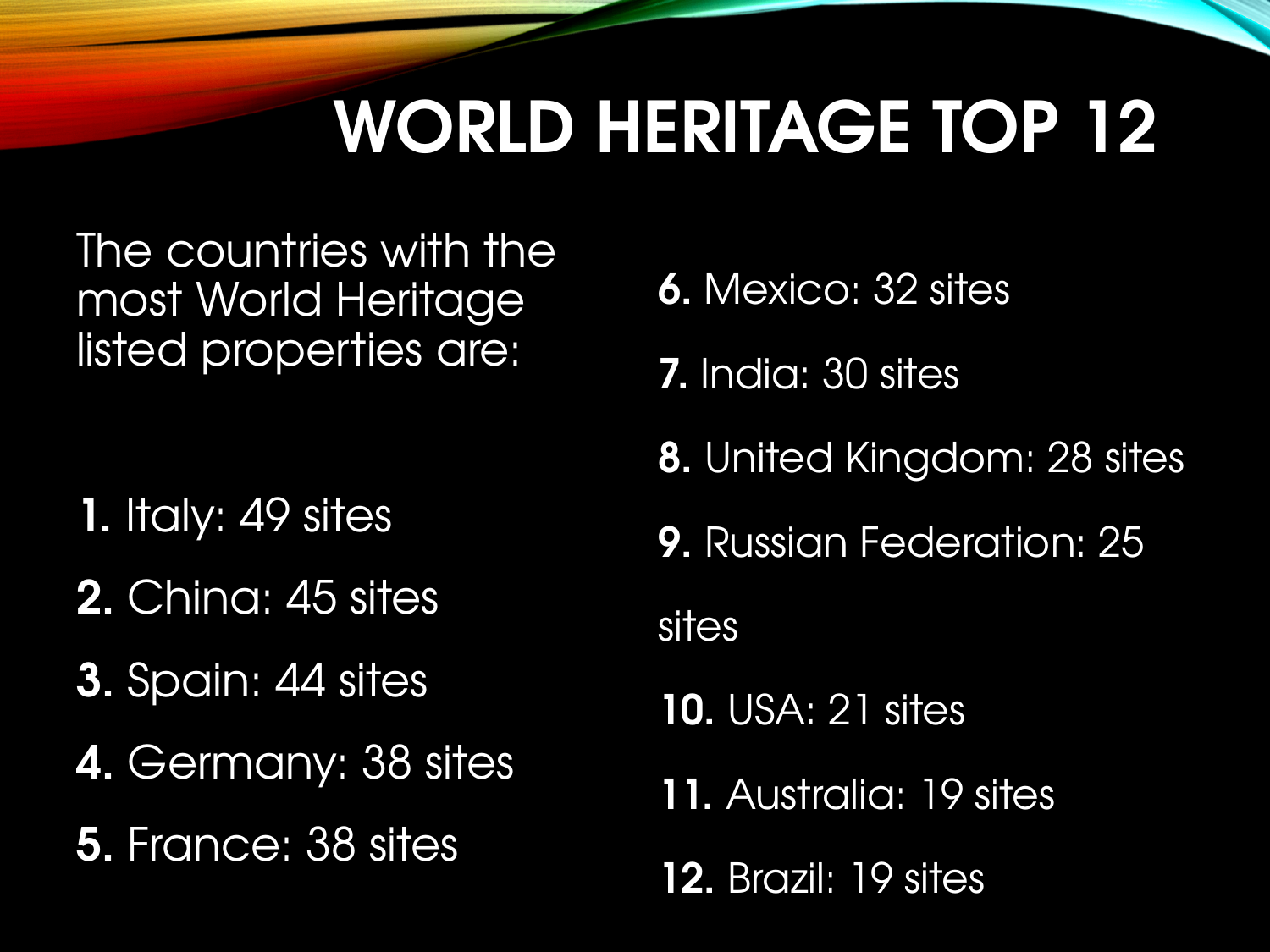

# World Heritage Top 12

The countries with the most World Heritage listed properties are:
1. Italy: 49 sites
2. China: 45 sites
3. Spain: 44 sites
4. Germany: 38 sites
5. France: 38 sites
6. Mexico: 32 sites
7. India: 30 sites
8. United Kingdom: 28 sites
9. Russian Federation: 25 sites
10. USA: 21 sites
11. Australia: 19 sites
12. Brazil: 19 sites